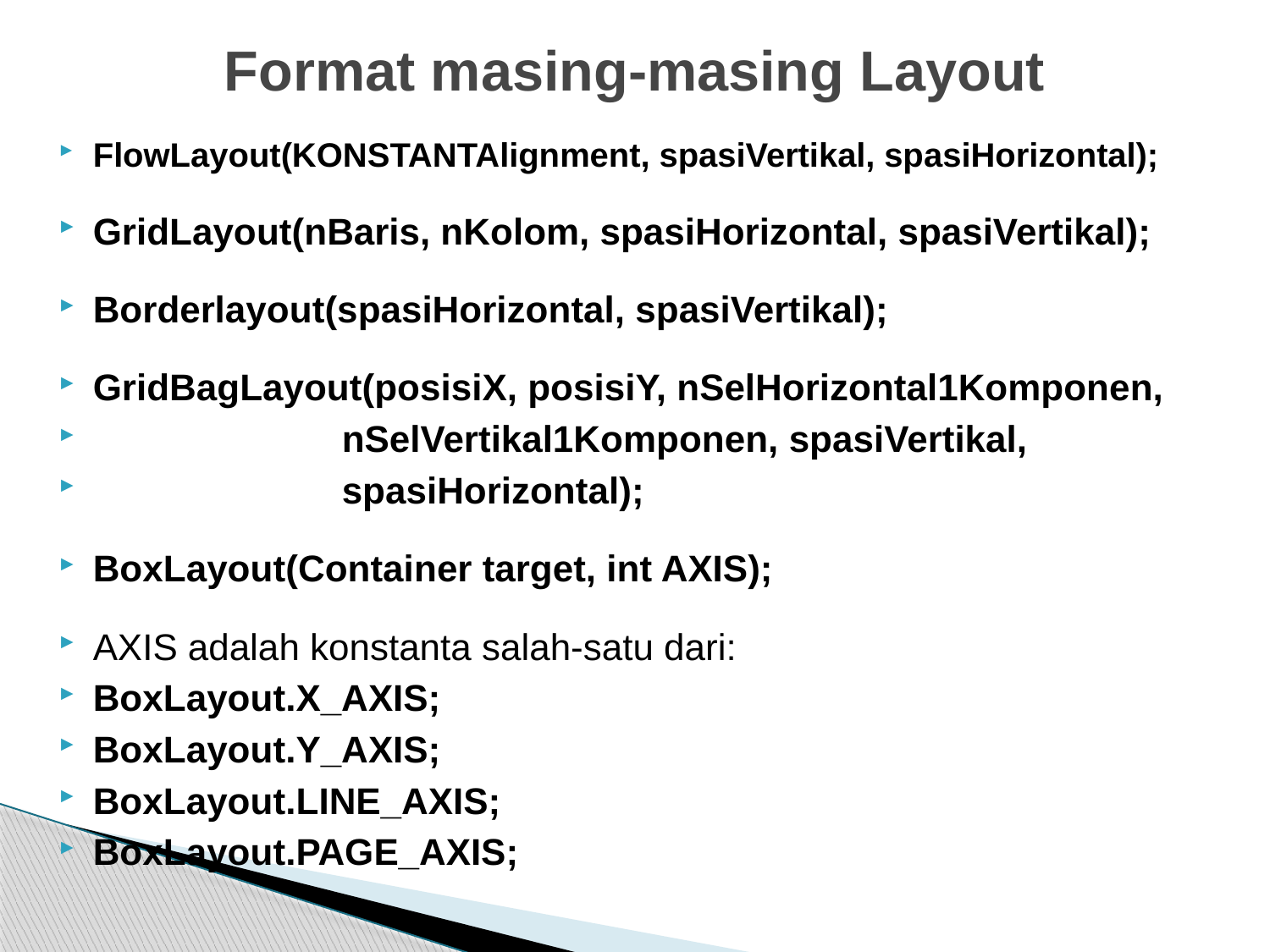

# Format masing-masing Layout
FlowLayout(KONSTANTAlignment, spasiVertikal, spasiHorizontal);

GridLayout(nBaris, nKolom, spasiHorizontal, spasiVertikal);

Borderlayout(spasiHorizontal, spasiVertikal);

GridBagLayout(posisiX, posisiY, nSelHorizontal1Komponen,
                        nSelVertikal1Komponen, spasiVertikal,
                        spasiHorizontal);

BoxLayout(Container target, int AXIS);

AXIS adalah konstanta salah-satu dari:
BoxLayout.X_AXIS;
BoxLayout.Y_AXIS;
BoxLayout.LINE_AXIS;
BoxLayout.PAGE_AXIS;